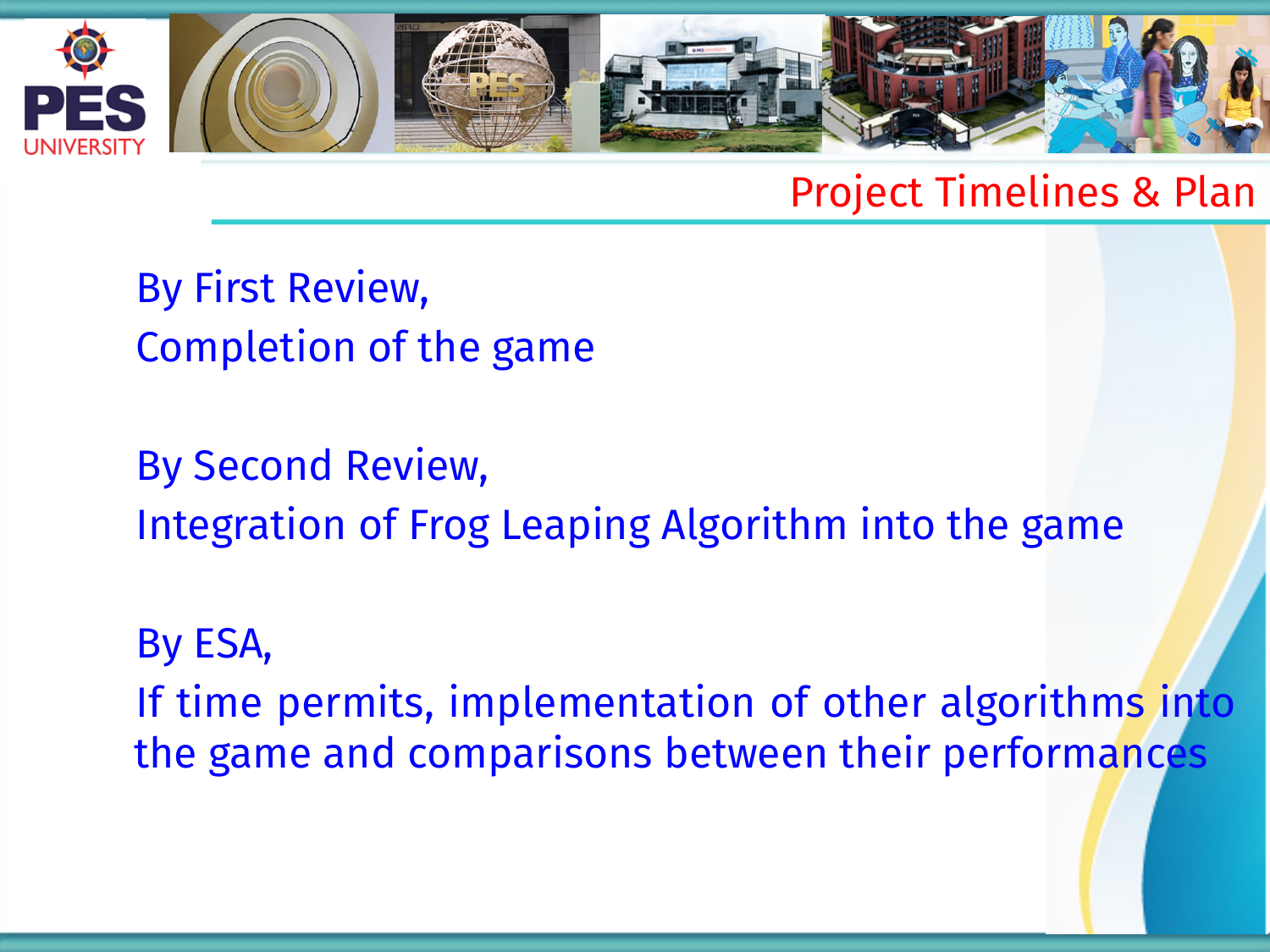

Project Timelines & Plan

By First Review,
Completion of the game

By Second Review,
Integration of Frog Leaping Algorithm into the game

By ESA,
If time permits, implementation of other algorithms into the game and comparisons between their performances